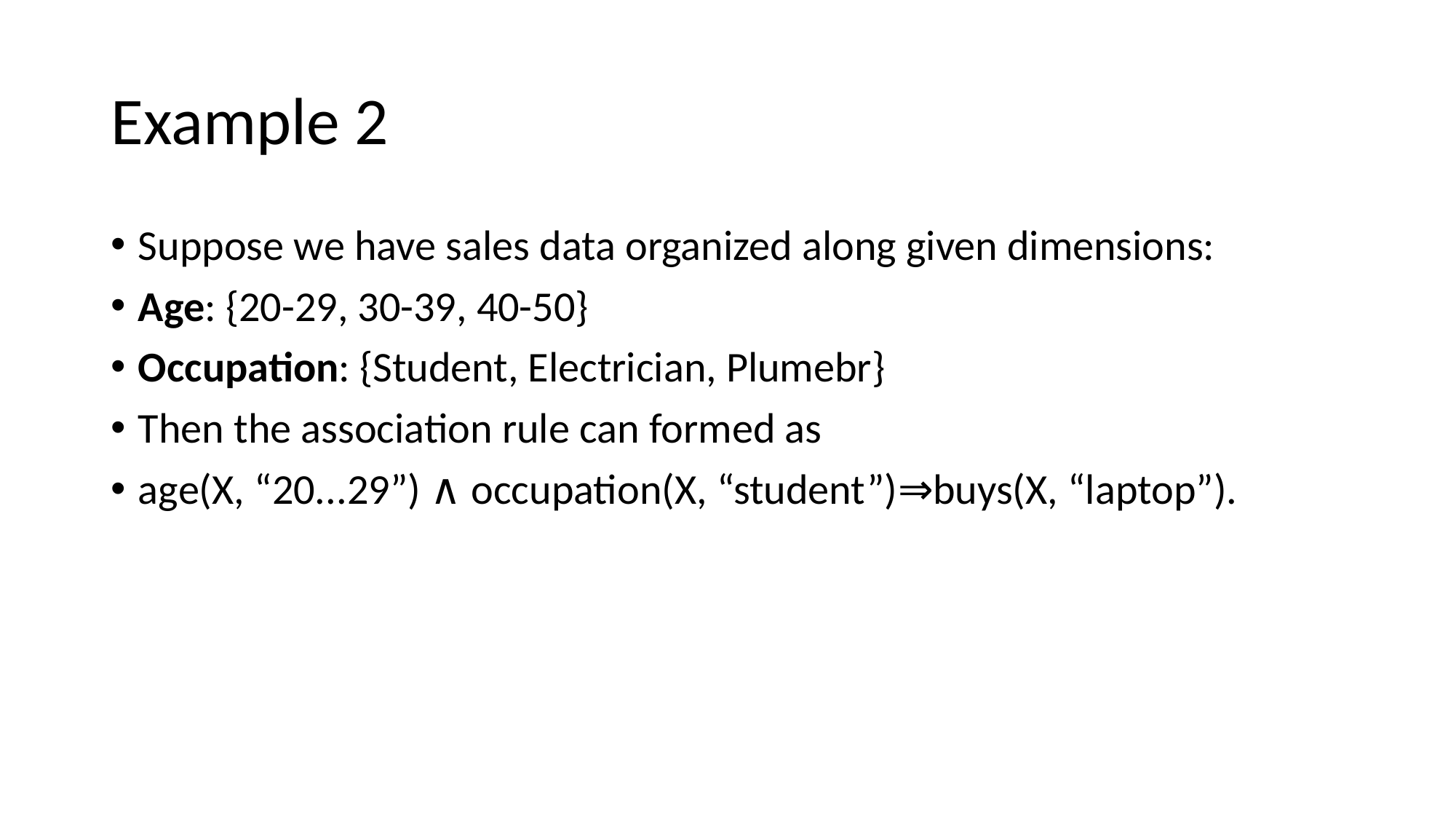

# Example 2
Suppose we have sales data organized along given dimensions:
Age: {20-29, 30-39, 40-50}
Occupation: {Student, Electrician, Plumebr}
Then the association rule can formed as
age(X, “20...29”) ∧ occupation(X, “student”)⇒buys(X, “laptop”).